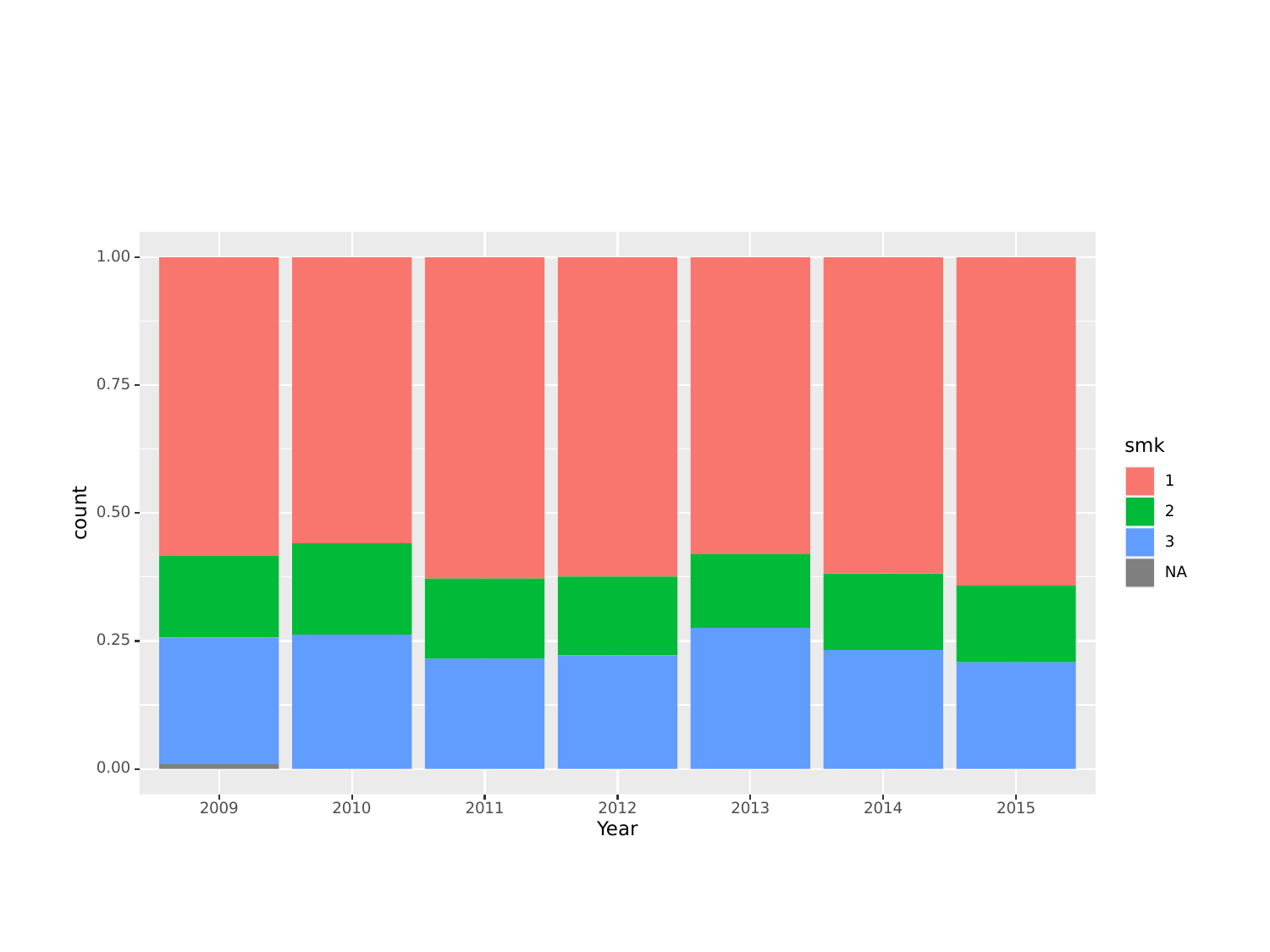

1.00

0.75

smk

1

2
count
0.50

3

NA

0.25

0.00

2009
2010
2011
2012
2013
2014
2015
Year